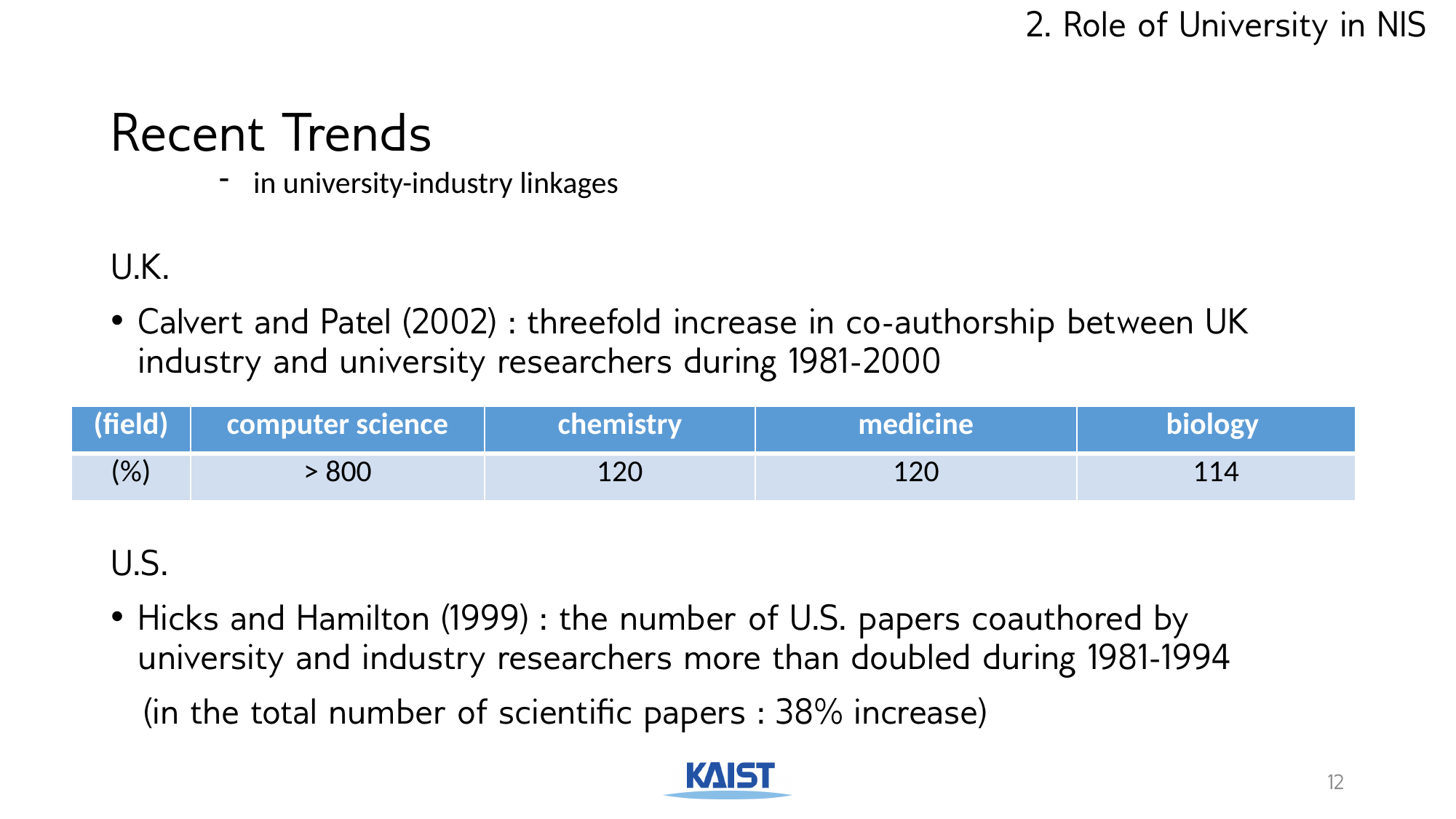

2. Role of University in NIS

# Recent Trends
in university-industry linkages
U.K.
Calvert and Patel (2002) : threefold increase in co-authorship between UK industry and university researchers during 1981-2000

U.S.
Hicks and Hamilton (1999) : the number of U.S. papers coauthored by university and industry researchers more than doubled during 1981-1994
   (in the total number of scientific papers : 38% increase)
| (field) | computer science | chemistry | medicine | biology |
| --- | --- | --- | --- | --- |
| (%) | > 800 | 120 | 120 | 114 |
12